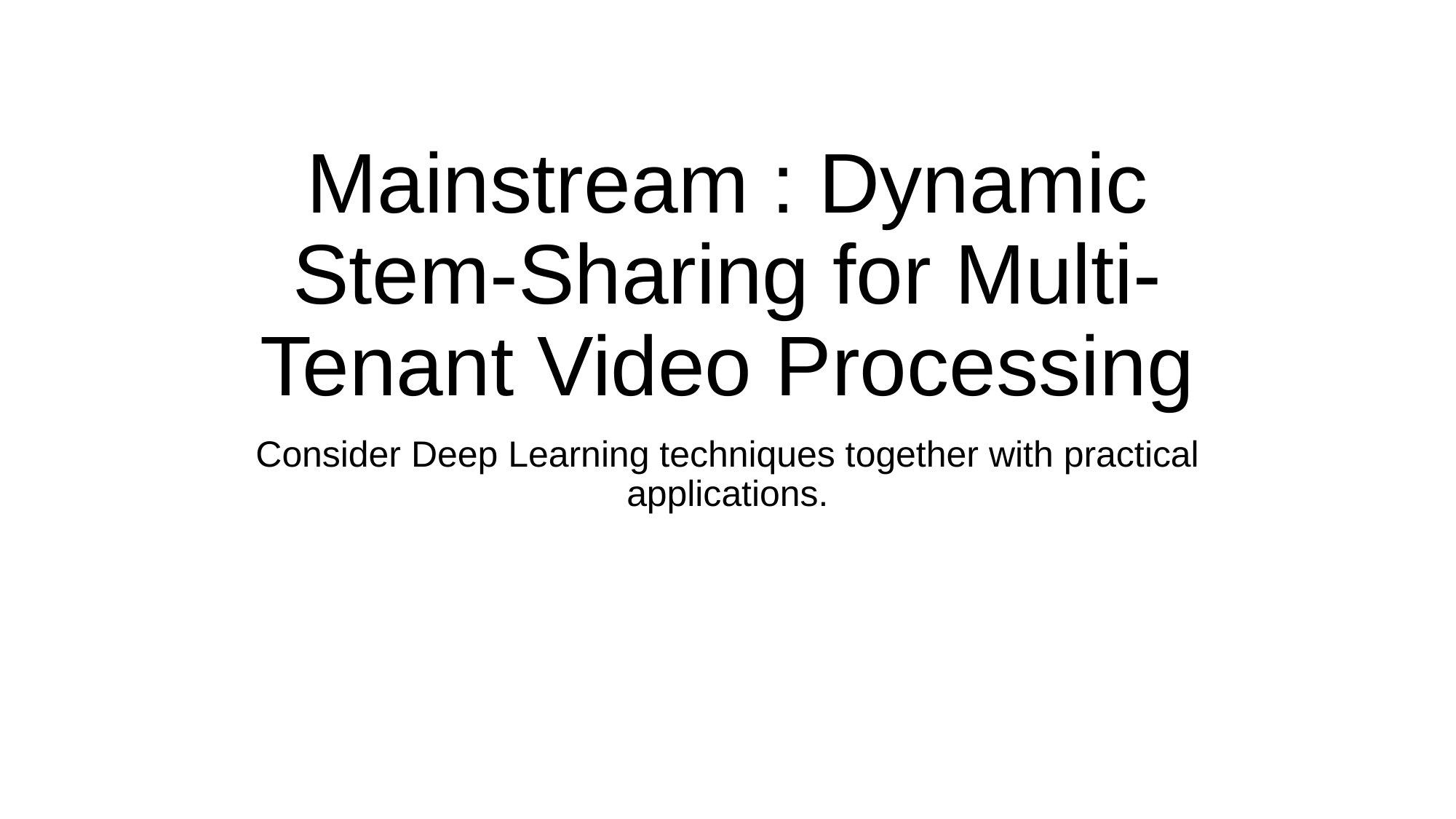

# Mainstream : Dynamic Stem-Sharing for Multi-Tenant Video Processing
Consider Deep Learning techniques together with practical applications.